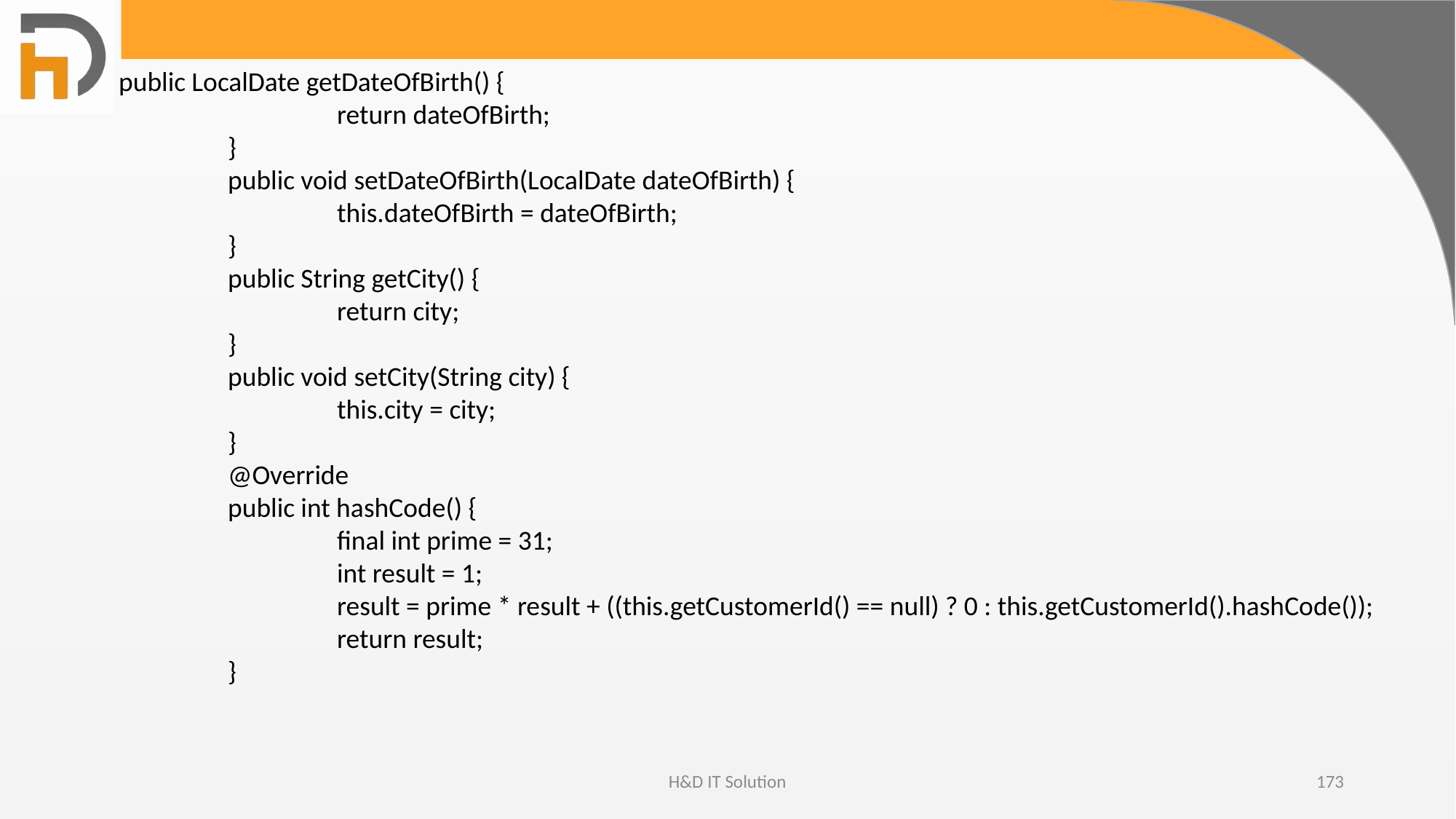

public LocalDate getDateOfBirth() {
		return dateOfBirth;
	}
	public void setDateOfBirth(LocalDate dateOfBirth) {
		this.dateOfBirth = dateOfBirth;
	}
	public String getCity() {
		return city;
	}
	public void setCity(String city) {
		this.city = city;
	}
	@Override
	public int hashCode() {
		final int prime = 31;
		int result = 1;
		result = prime * result + ((this.getCustomerId() == null) ? 0 : this.getCustomerId().hashCode());
		return result;
	}

H&D IT Solution
173